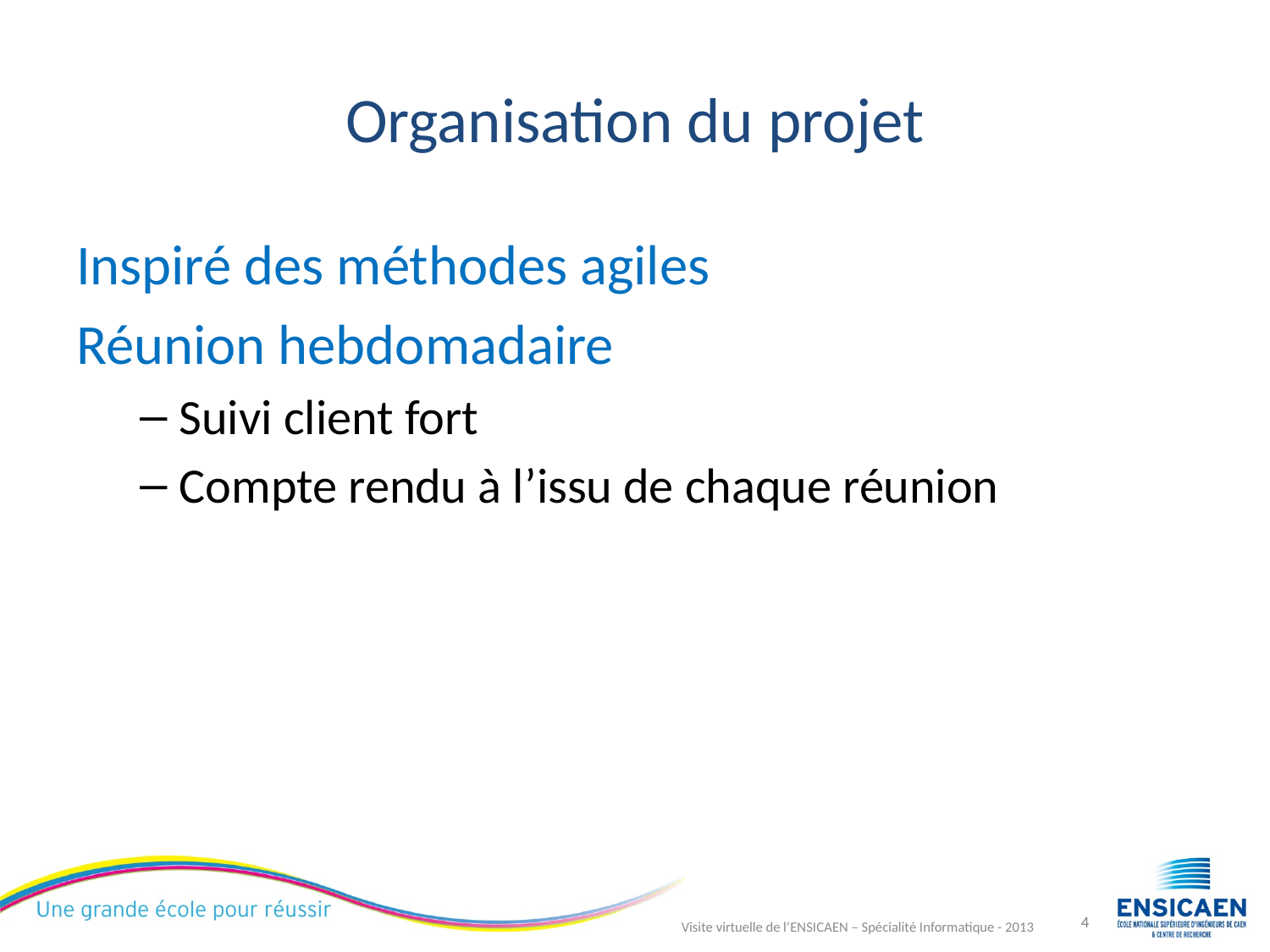

# Organisation du projet
Inspiré des méthodes agiles
Réunion hebdomadaire
Suivi client fort
Compte rendu à l’issu de chaque réunion

4